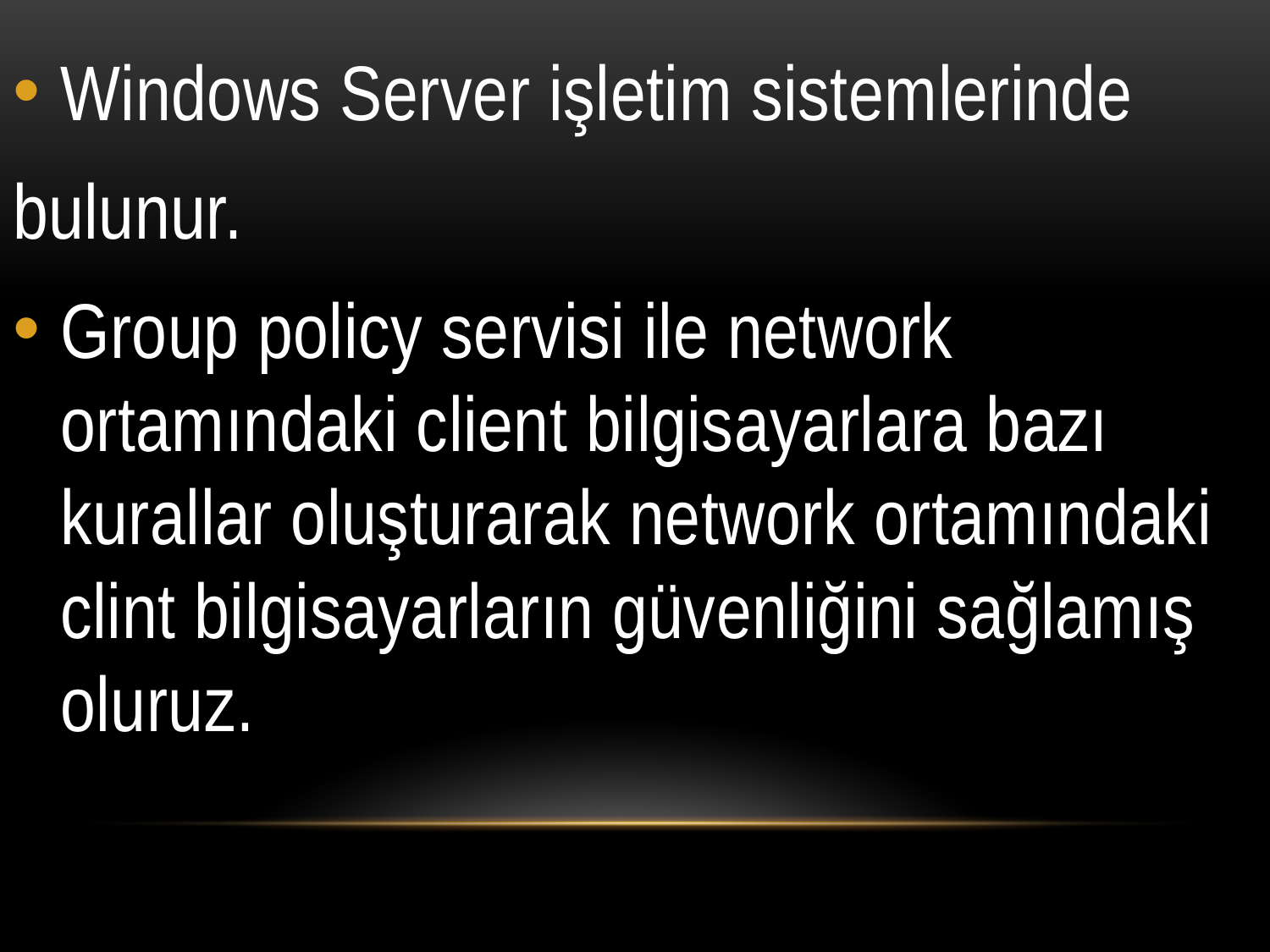

Windows Server işletim sistemlerinde
bulunur.
Group policy servisi ile network ortamındaki client bilgisayarlara bazı kurallar oluşturarak network ortamındaki clint bilgisayarların güvenliğini sağlamış oluruz.